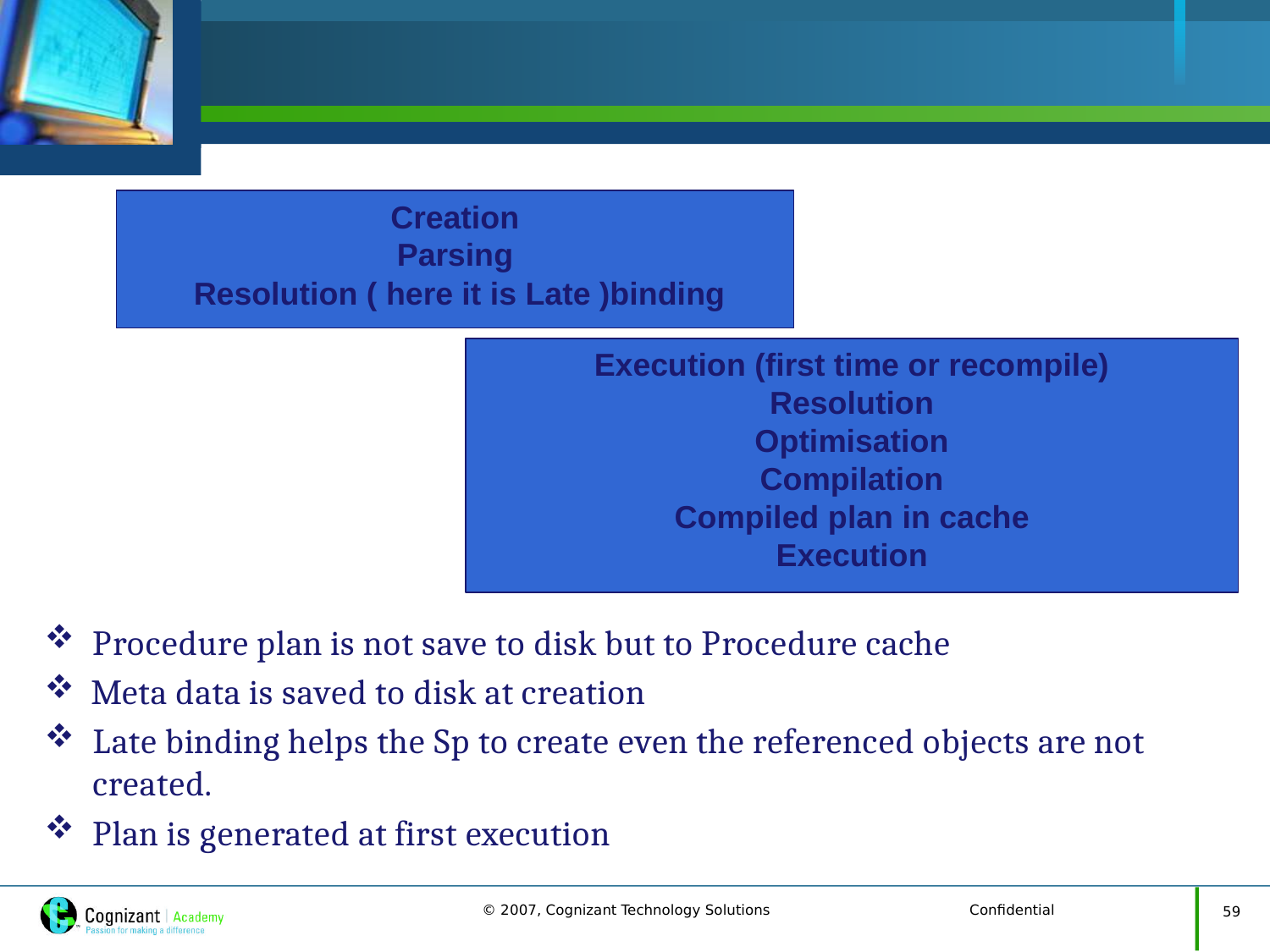

#
Creation
Parsing
 Resolution ( here it is Late )binding
Execution (first time or recompile)
Resolution
Optimisation
Compilation
Compiled plan in cache
Execution

Procedure plan is not save to disk but to Procedure cache
Meta data is saved to disk at creation
Late binding helps the Sp to create even the referenced objects are not created.
Plan is generated at first execution
59